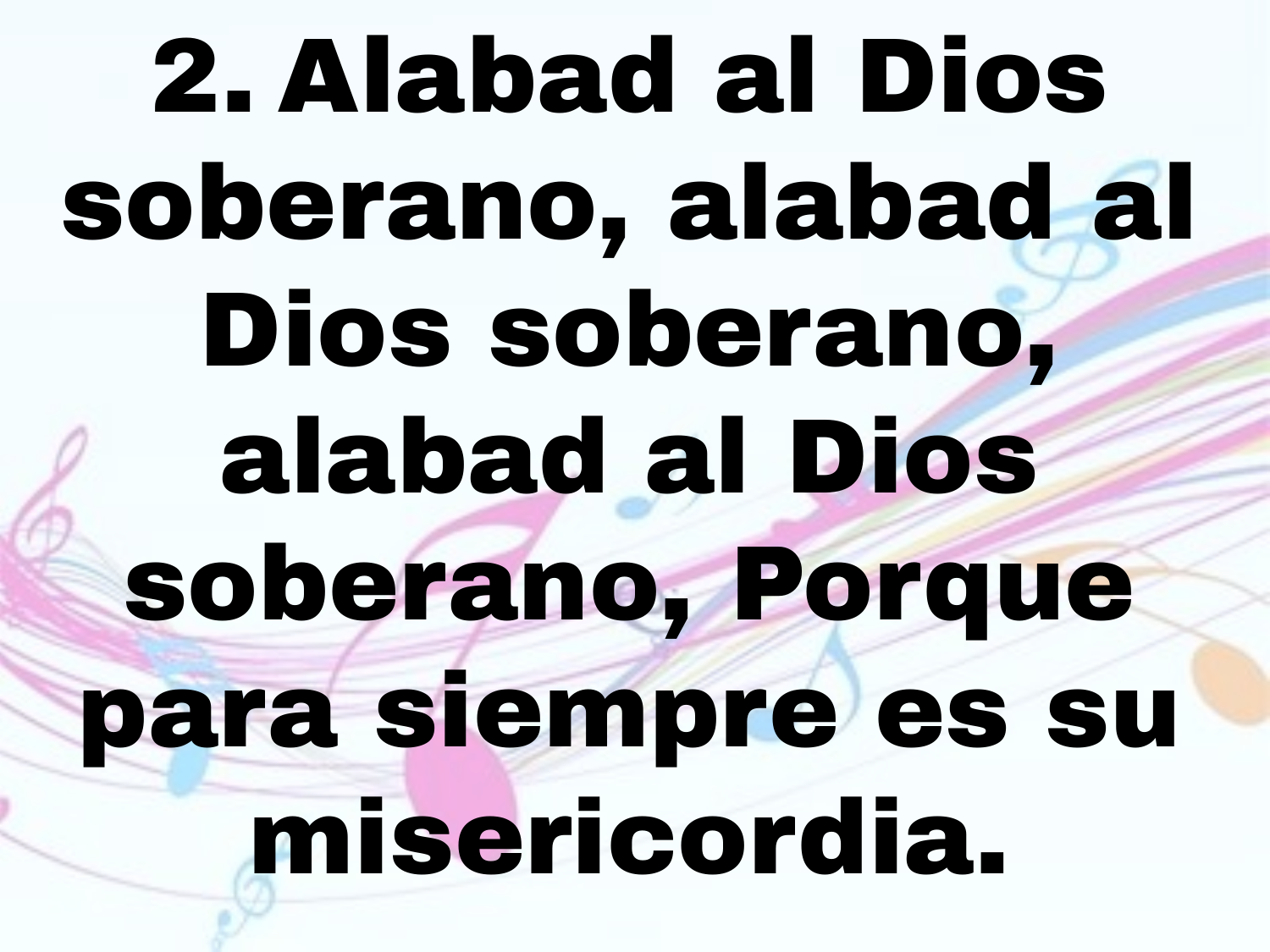

2.	Alabad al Dios soberano, alabad al Dios soberano, alabad al Dios soberano, Porque para siempre es su misericordia.